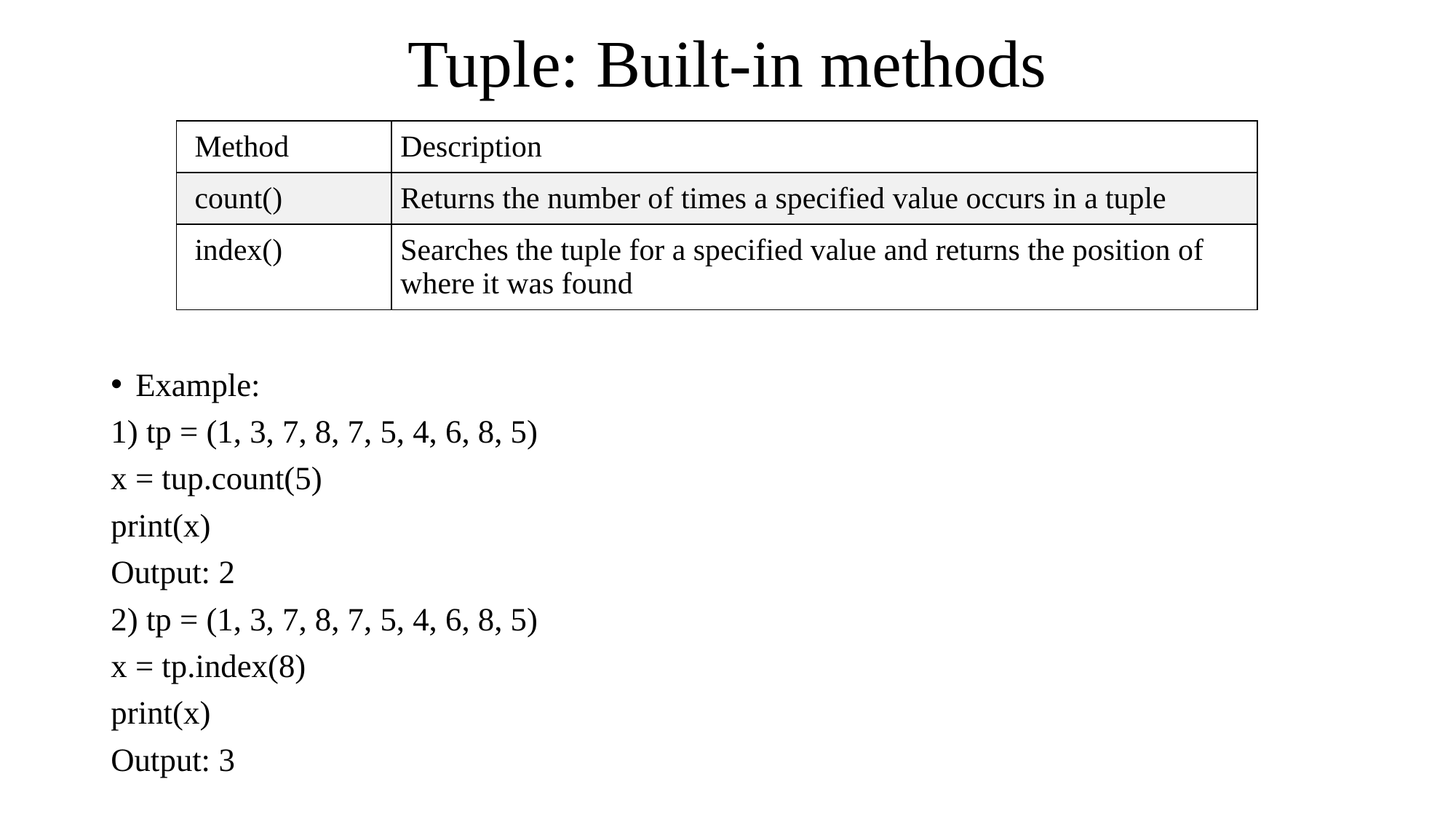

# Tuple: Built-in methods
| Method | Description |
| --- | --- |
| count() | Returns the number of times a specified value occurs in a tuple |
| index() | Searches the tuple for a specified value and returns the position of where it was found |

Example:
1) tp = (1, 3, 7, 8, 7, 5, 4, 6, 8, 5)
x = tup.count(5)
print(x)
Output: 2
2) tp = (1, 3, 7, 8, 7, 5, 4, 6, 8, 5)
x = tp.index(8)
print(x)
Output: 3